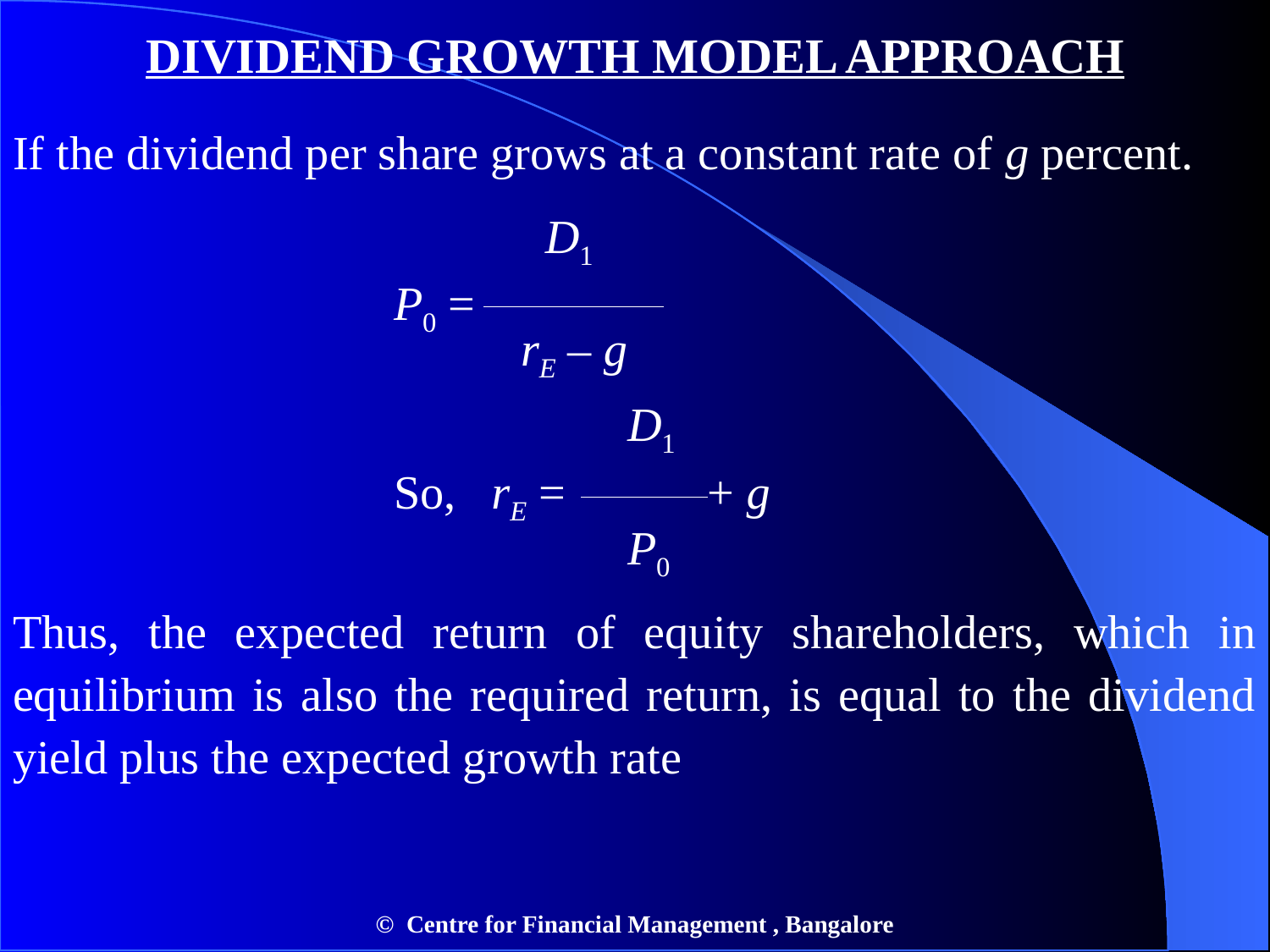

DIVIDEND GROWTH MODEL APPROACH

If the dividend per share grows at a constant rate of g percent.
				  D1
			P0 =
				rE – g
	     			         D1
			So,   rE =            + g
	      			         P0
Thus, the expected return of equity shareholders, which in equilibrium is also the required return, is equal to the dividend yield plus the expected growth rate
©  Centre for Financial Management , Bangalore